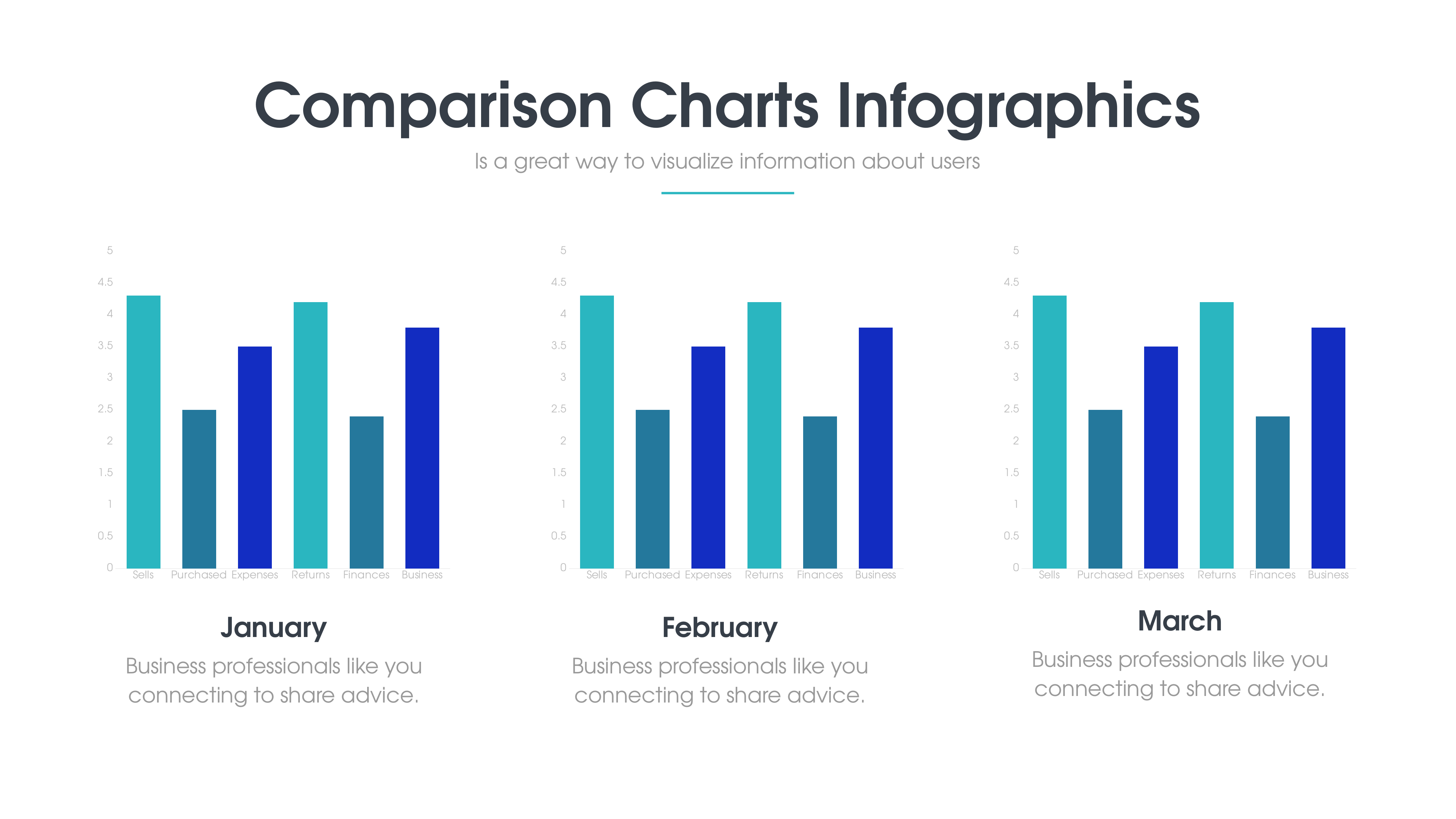

Comparison Charts Infographics
Is a great way to visualize information about users

### Chart

| Category | Series 1 |
|---|---|
| Sells | 4.3 |
| Purchased | 2.5 |
| Expenses | 3.5 |
| Returns | 4.2 |
| Finances | 2.4 |
| Business | 3.8 |

### Chart

| Category | Series 1 |
|---|---|
| Sells | 4.3 |
| Purchased | 2.5 |
| Expenses | 3.5 |
| Returns | 4.2 |
| Finances | 2.4 |
| Business | 3.8 |

### Chart

| Category | Series 1 |
|---|---|
| Sells | 4.3 |
| Purchased | 2.5 |
| Expenses | 3.5 |
| Returns | 4.2 |
| Finances | 2.4 |
| Business | 3.8 |
March
January
February
Business professionals like you connecting to share advice.
Business professionals like you connecting to share advice.
Business professionals like you connecting to share advice.